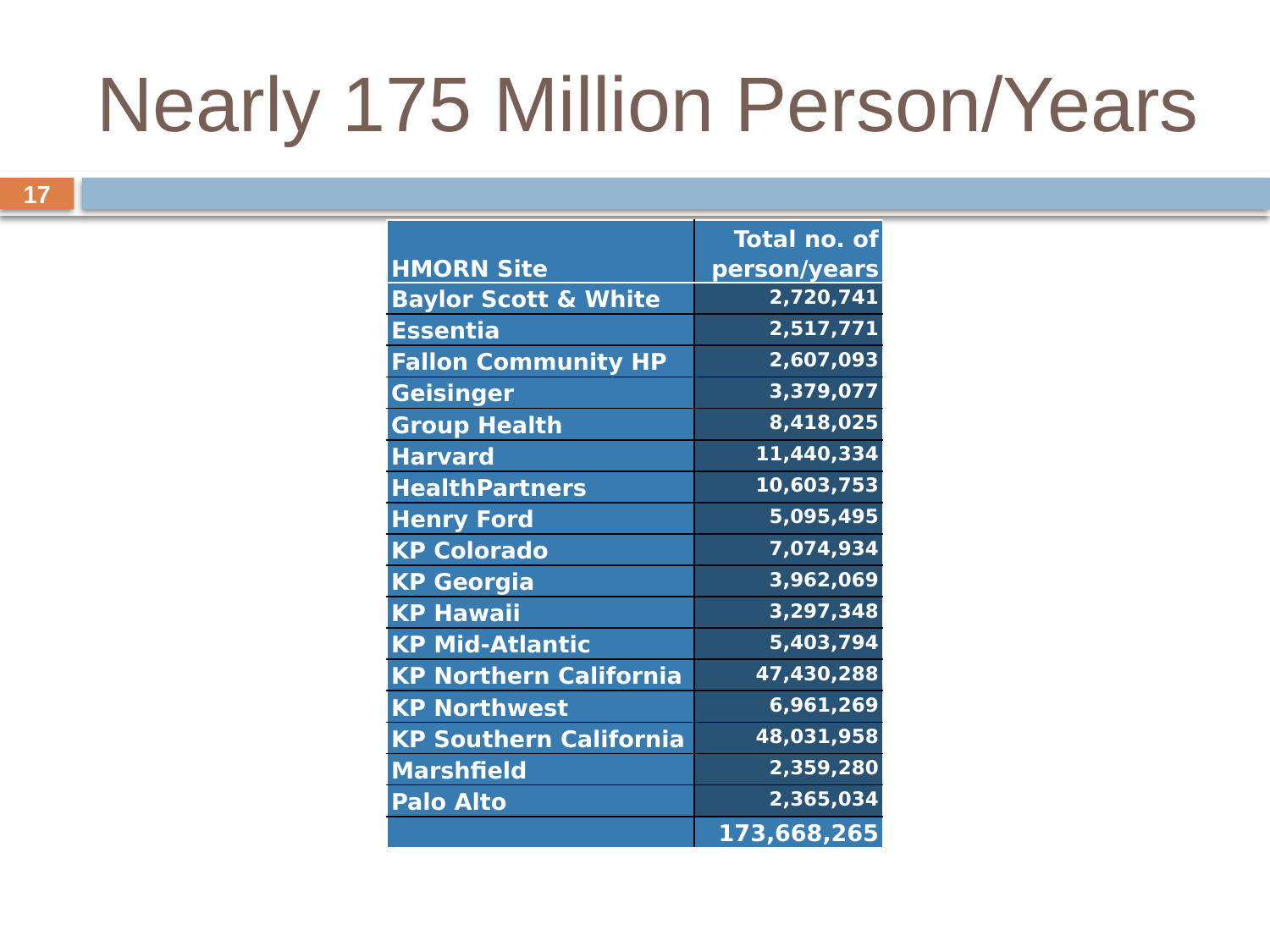

# Nearly 175 Million Person/Years
17
| HMORN Site | Total no. of person/years |
| --- | --- |
| Baylor Scott & White | 2,720,741 |
| Essentia | 2,517,771 |
| Fallon Community HP | 2,607,093 |
| Geisinger | 3,379,077 |
| Group Health | 8,418,025 |
| Harvard | 11,440,334 |
| HealthPartners | 10,603,753 |
| Henry Ford | 5,095,495 |
| KP Colorado | 7,074,934 |
| KP Georgia | 3,962,069 |
| KP Hawaii | 3,297,348 |
| KP Mid-Atlantic | 5,403,794 |
| KP Northern California | 47,430,288 |
| KP Northwest | 6,961,269 |
| KP Southern California | 48,031,958 |
| Marshfield | 2,359,280 |
| Palo Alto | 2,365,034 |
|  | 173,668,265 |